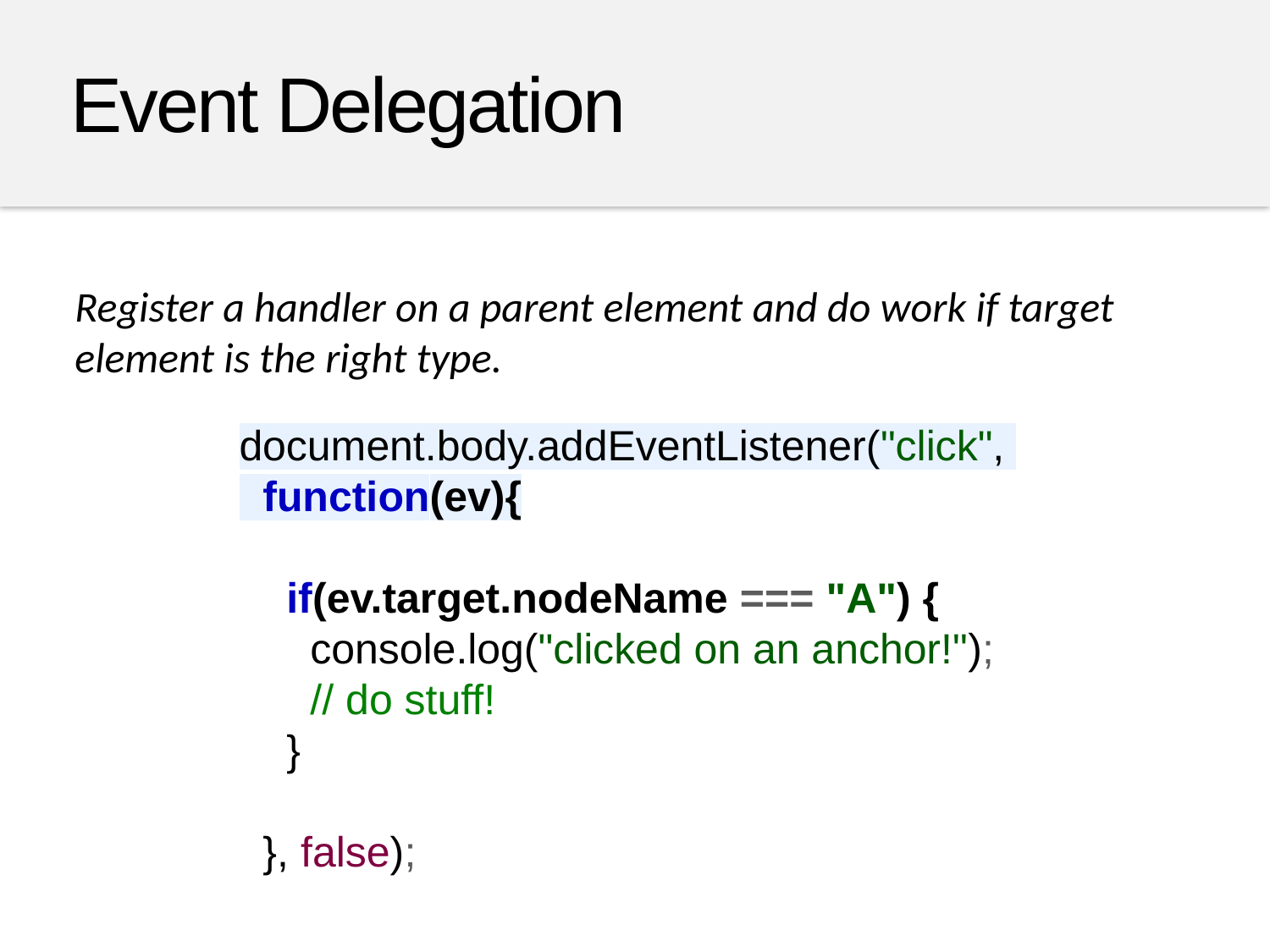

Event Delegation
Register a handler on a parent element and do work if target element is the right type.
document.body.addEventListener("click",
  function(ev){

    if(ev.target.nodeName === "A") {
      console.log("clicked on an anchor!");
      // do stuff!
    }

  }, false);